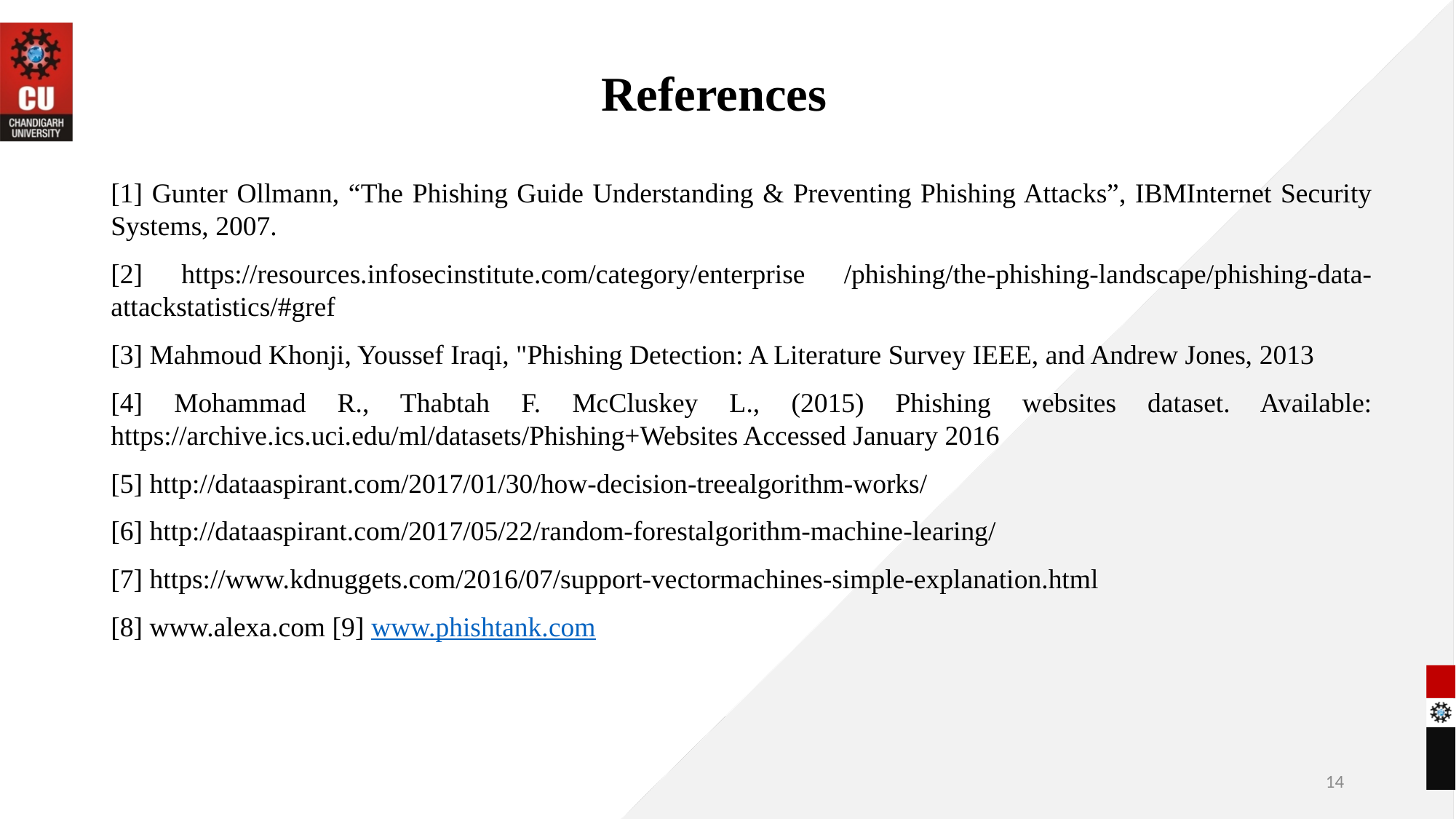

# References
[1] Gunter Ollmann, “The Phishing Guide Understanding & Preventing Phishing Attacks”, IBMInternet Security Systems, 2007.
[2] https://resources.infosecinstitute.com/category/enterprise /phishing/the-phishing-landscape/phishing-data-attackstatistics/#gref
[3] Mahmoud Khonji, Youssef Iraqi, "Phishing Detection: A Literature Survey IEEE, and Andrew Jones, 2013
[4] Mohammad R., Thabtah F. McCluskey L., (2015) Phishing websites dataset. Available: https://archive.ics.uci.edu/ml/datasets/Phishing+Websites Accessed January 2016
[5] http://dataaspirant.com/2017/01/30/how-decision-treealgorithm-works/
[6] http://dataaspirant.com/2017/05/22/random-forestalgorithm-machine-learing/
[7] https://www.kdnuggets.com/2016/07/support-vectormachines-simple-explanation.html
[8] www.alexa.com [9] www.phishtank.com

14